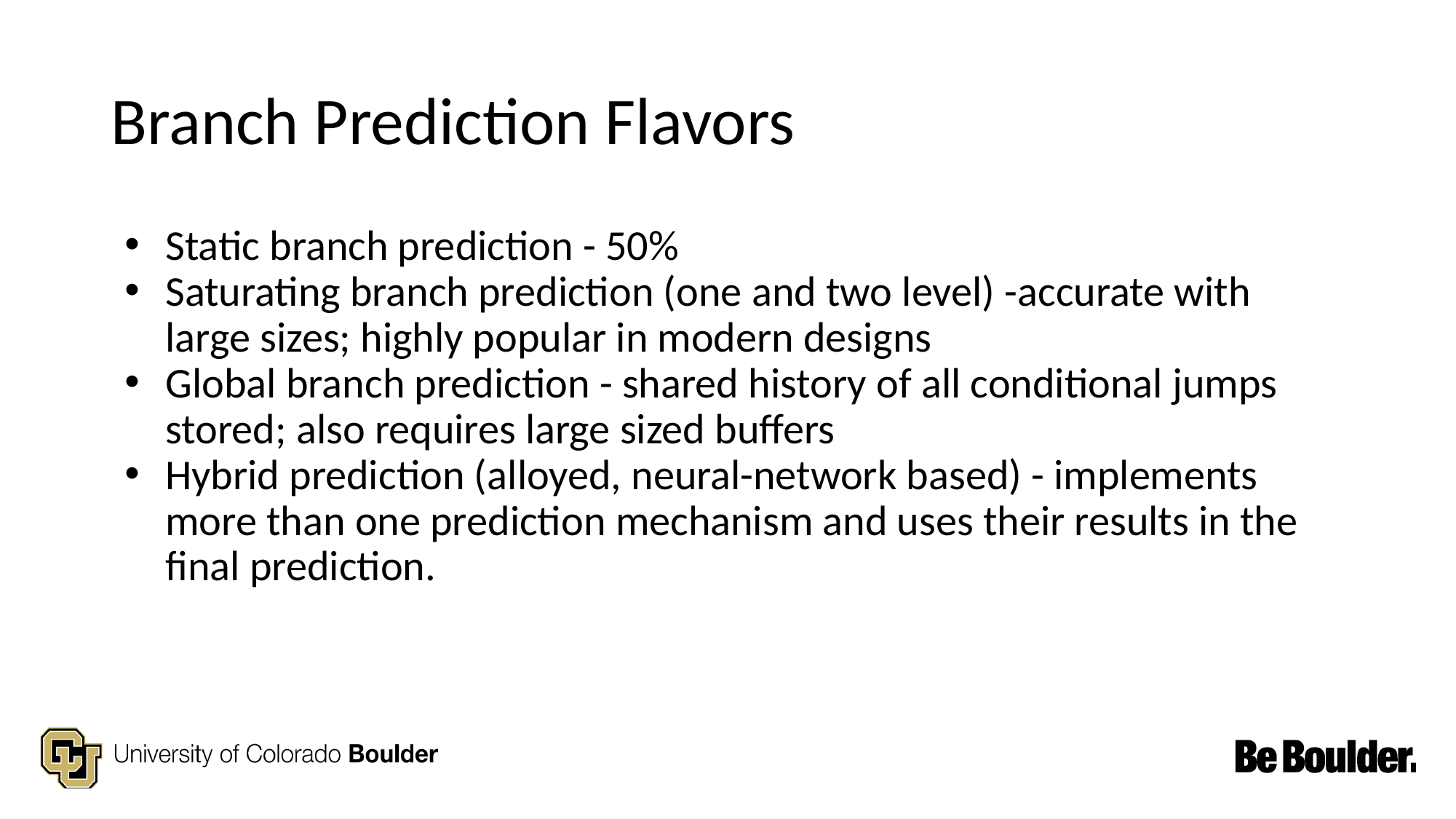

# Branch Prediction Flavors
Static branch prediction - 50%
Saturating branch prediction (one and two level) -accurate with large sizes; highly popular in modern designs
Global branch prediction - shared history of all conditional jumps stored; also requires large sized buffers
Hybrid prediction (alloyed, neural-network based) - implements more than one prediction mechanism and uses their results in the final prediction.